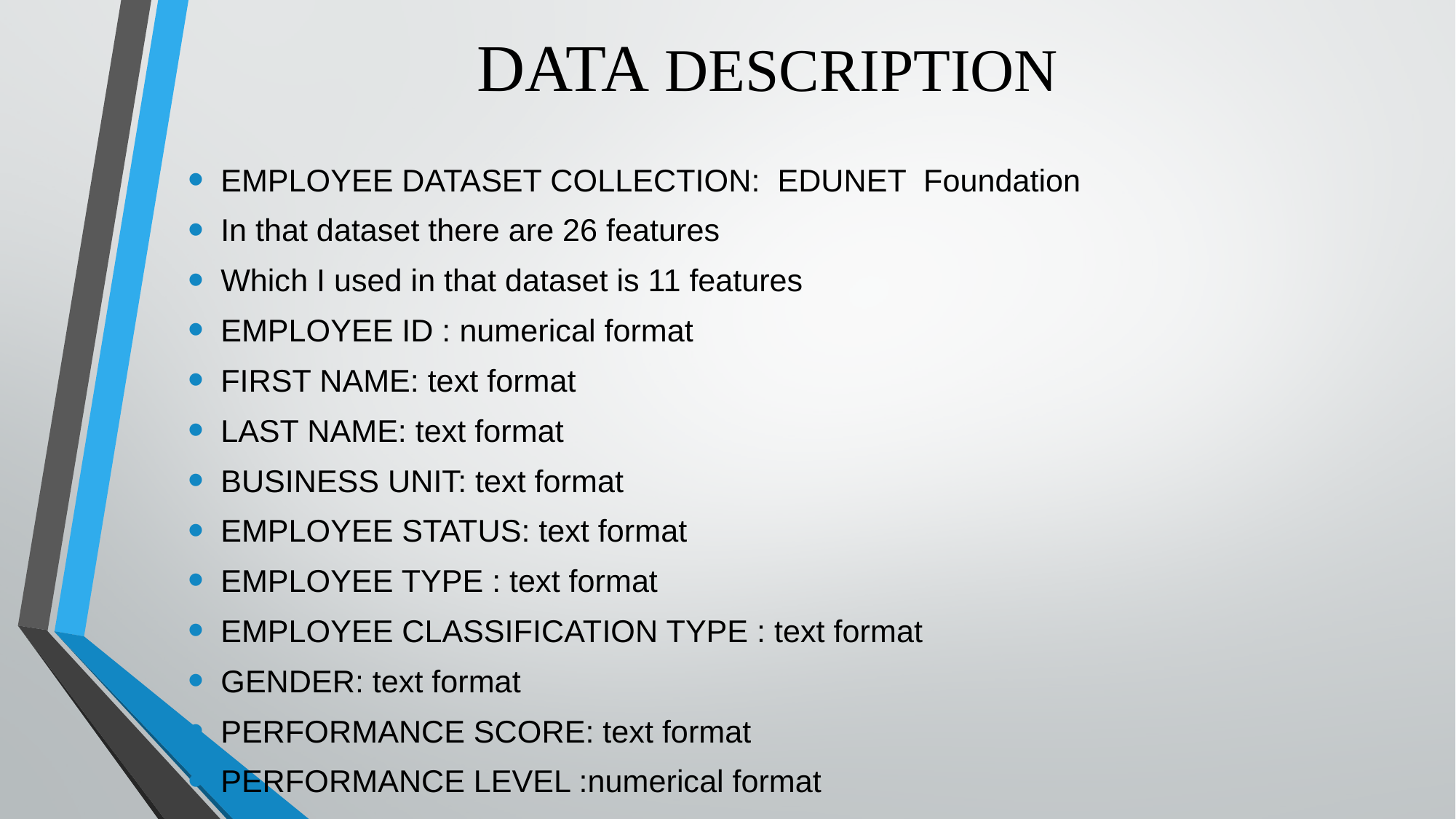

# DATA DESCRIPTION
EMPLOYEE DATASET COLLECTION:  EDUNET  Foundation
In that dataset there are 26 features
Which I used in that dataset is 11 features
EMPLOYEE ID : numerical format
FIRST NAME: text format
LAST NAME: text format
BUSINESS UNIT: text format
EMPLOYEE STATUS: text format
EMPLOYEE TYPE : text format
EMPLOYEE CLASSIFICATION TYPE : text format
GENDER: text format
PERFORMANCE SCORE: text format
PERFORMANCE LEVEL :numerical format